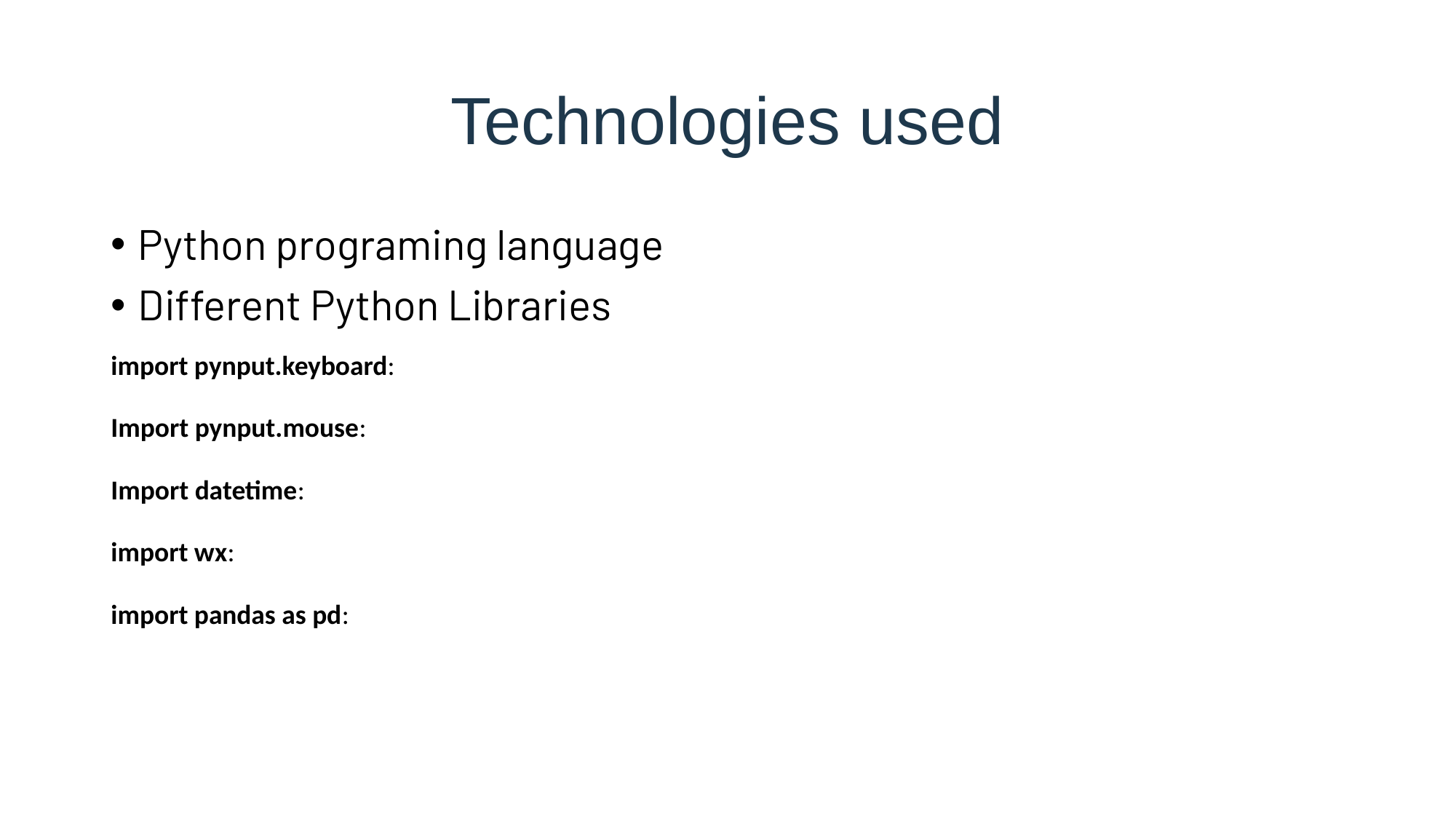

# Technologies used
Python programing language
Different Python Libraries
import pynput.keyboard:
Import pynput.mouse:
Import datetime:
import wx:
import pandas as pd: